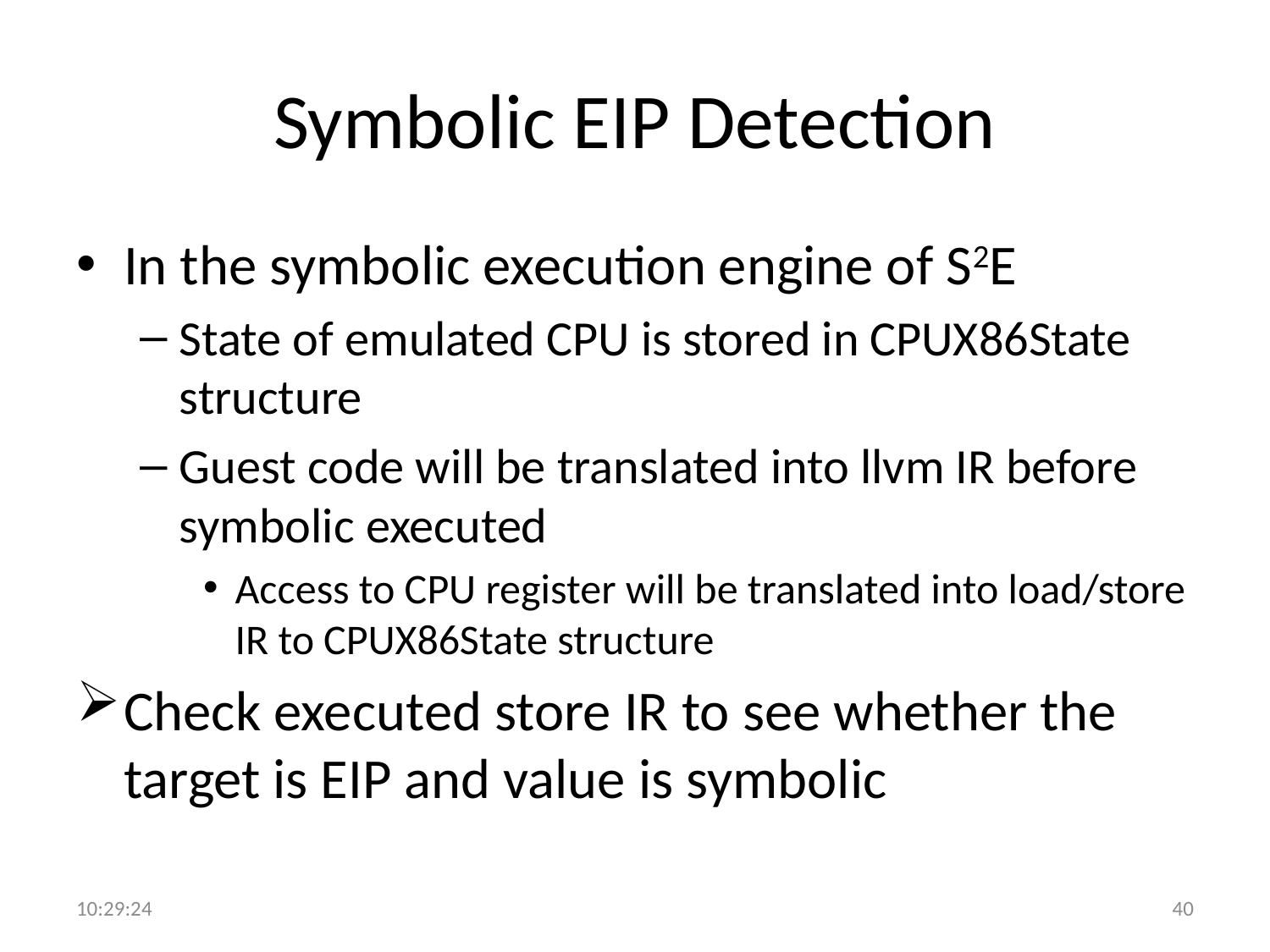

# Symbolic EIP Detection
In the symbolic execution engine of S2E
State of emulated CPU is stored in CPUX86State structure
Guest code will be translated into llvm IR before symbolic executed
Access to CPU register will be translated into load/store IR to CPUX86State structure
Check executed store IR to see whether the target is EIP and value is symbolic
10:29:24
40